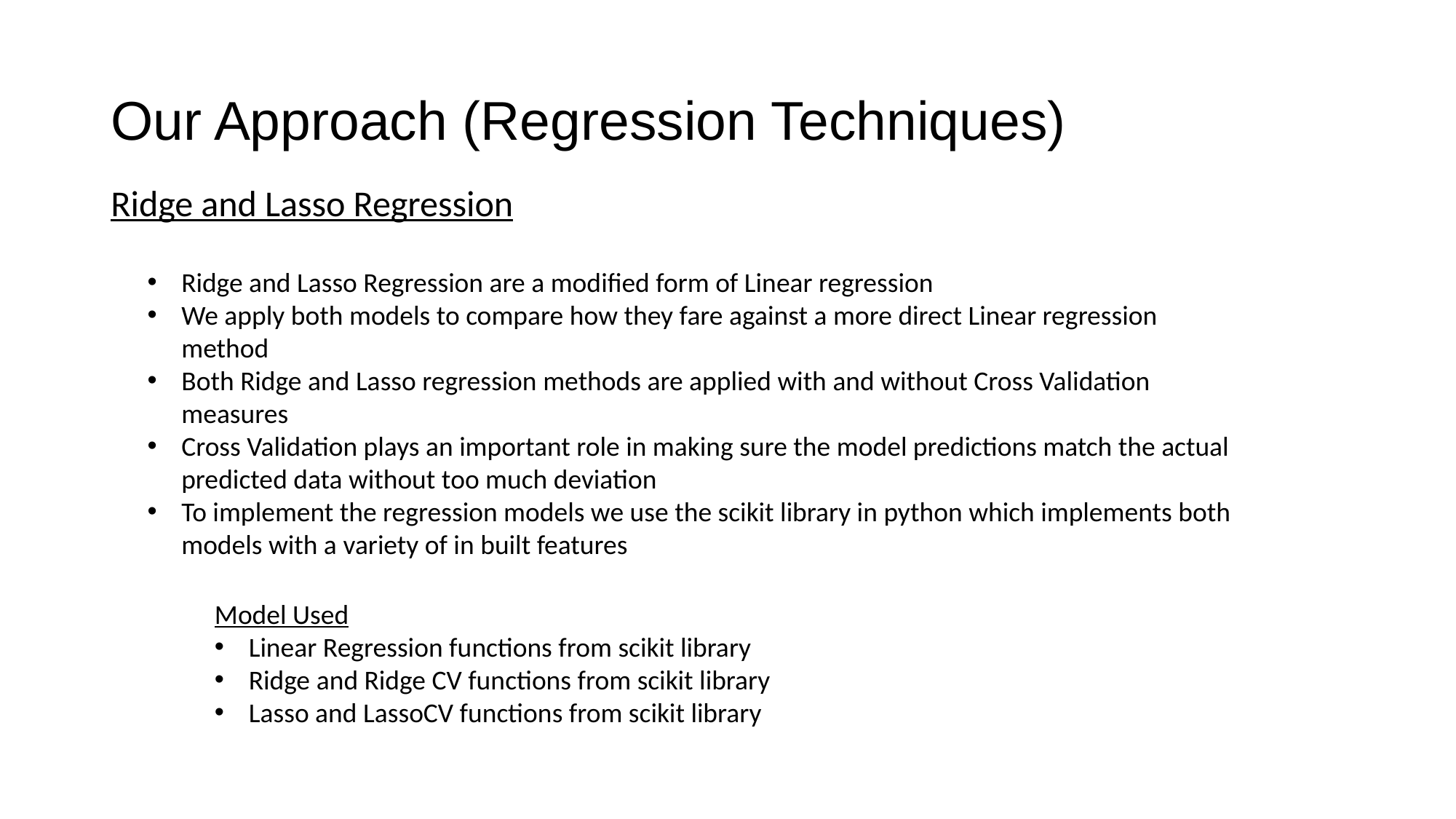

# Our Approach (Regression Techniques)
Ridge and Lasso Regression

Ridge and Lasso Regression are a modified form of Linear regression
We apply both models to compare how they fare against a more direct Linear regression method
Both Ridge and Lasso regression methods are applied with and without Cross Validation measures
Cross Validation plays an important role in making sure the model predictions match the actual predicted data without too much deviation
To implement the regression models we use the scikit library in python which implements both models with a variety of in built features
Model Used
Linear Regression functions from scikit library
Ridge and Ridge CV functions from scikit library
Lasso and LassoCV functions from scikit library